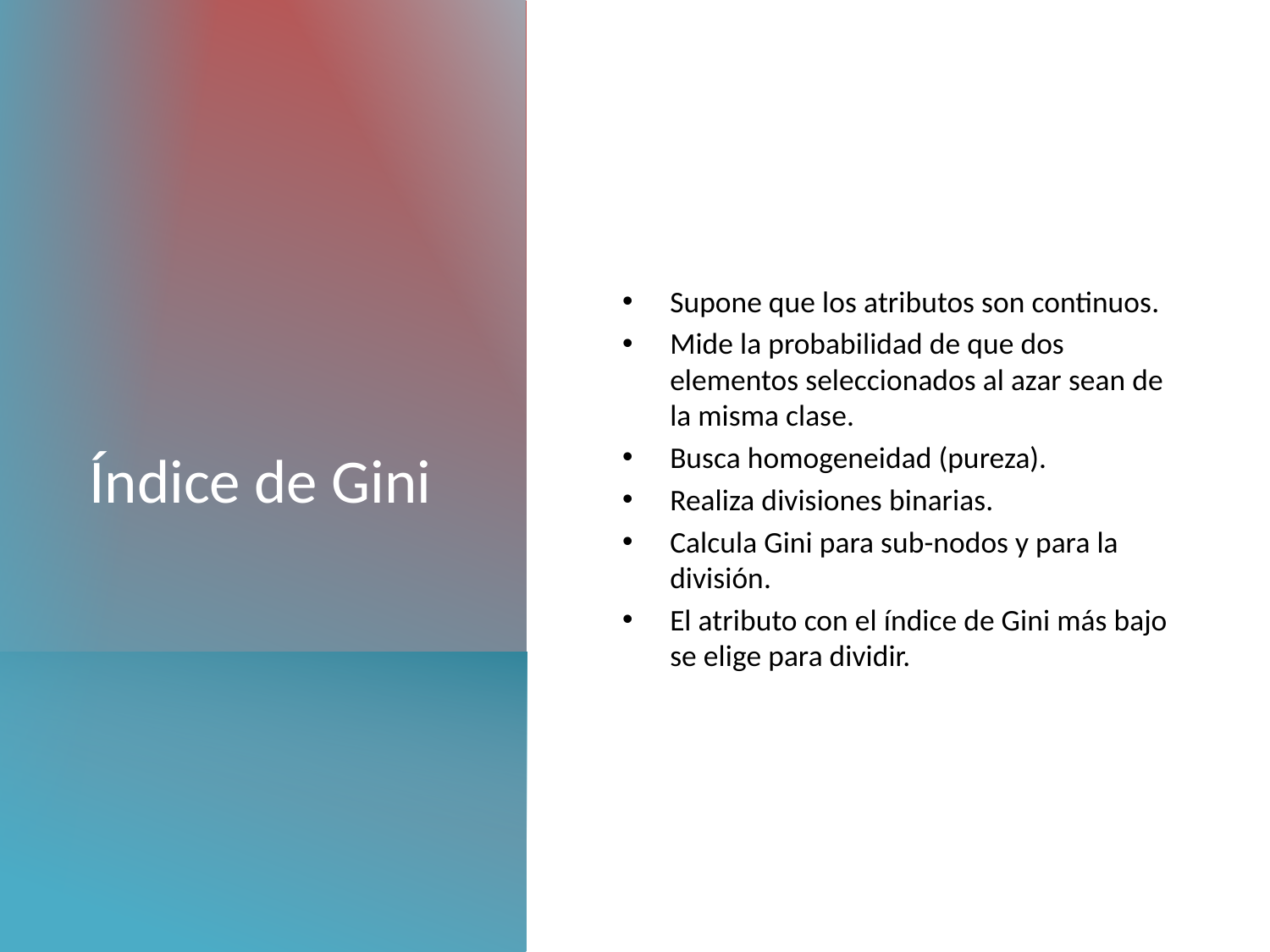

Supone que los atributos son continuos.
Mide la probabilidad de que dos elementos seleccionados al azar sean de la misma clase.
Busca homogeneidad (pureza).
Realiza divisiones binarias.
Calcula Gini para sub-nodos y para la división.
El atributo con el índice de Gini más bajo se elige para dividir.
# Índice de Gini